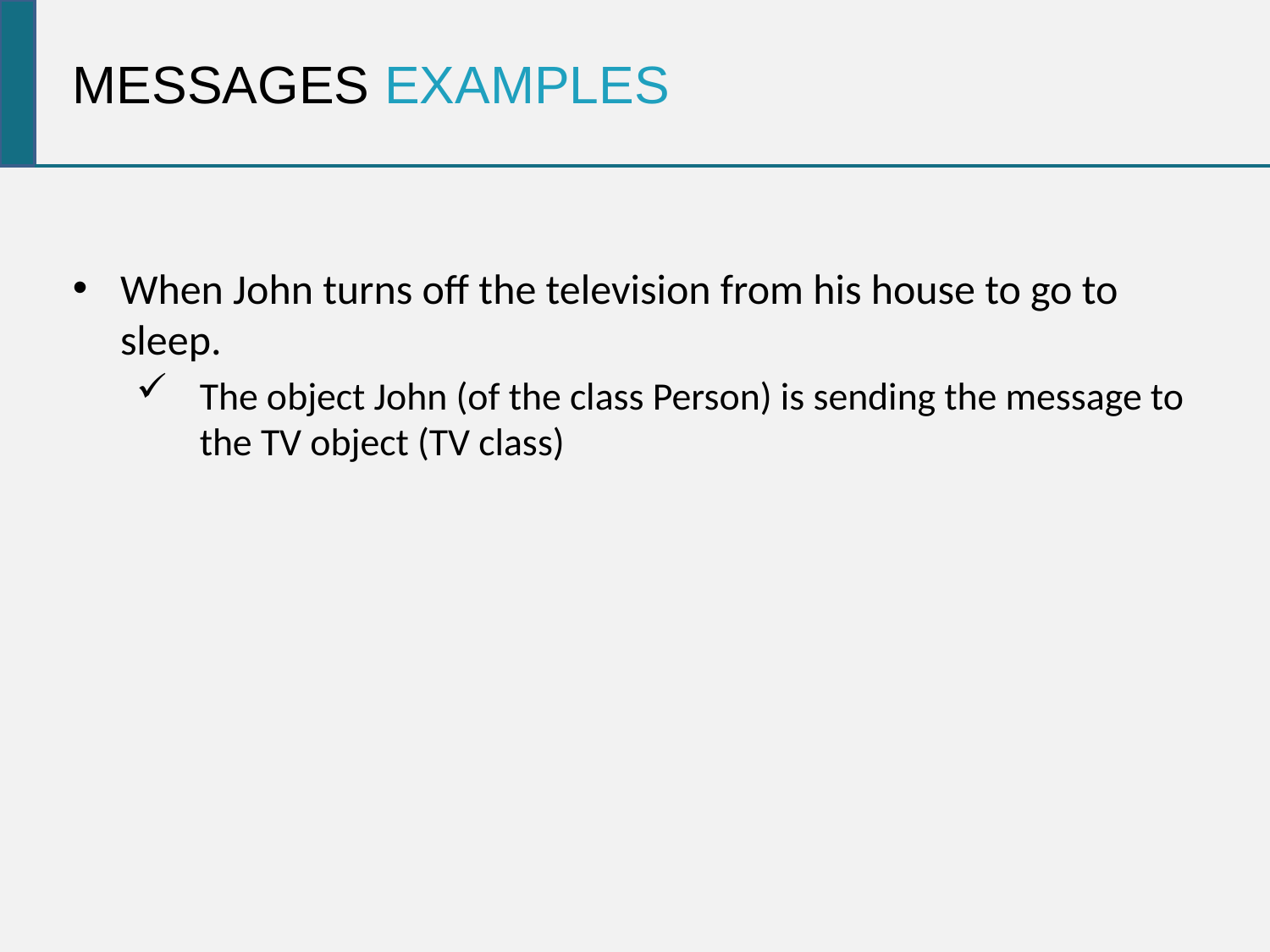

Messages examples

When John turns off the television from his house to go to sleep.
The object John (of the class Person) is sending the message to the TV object (TV class)